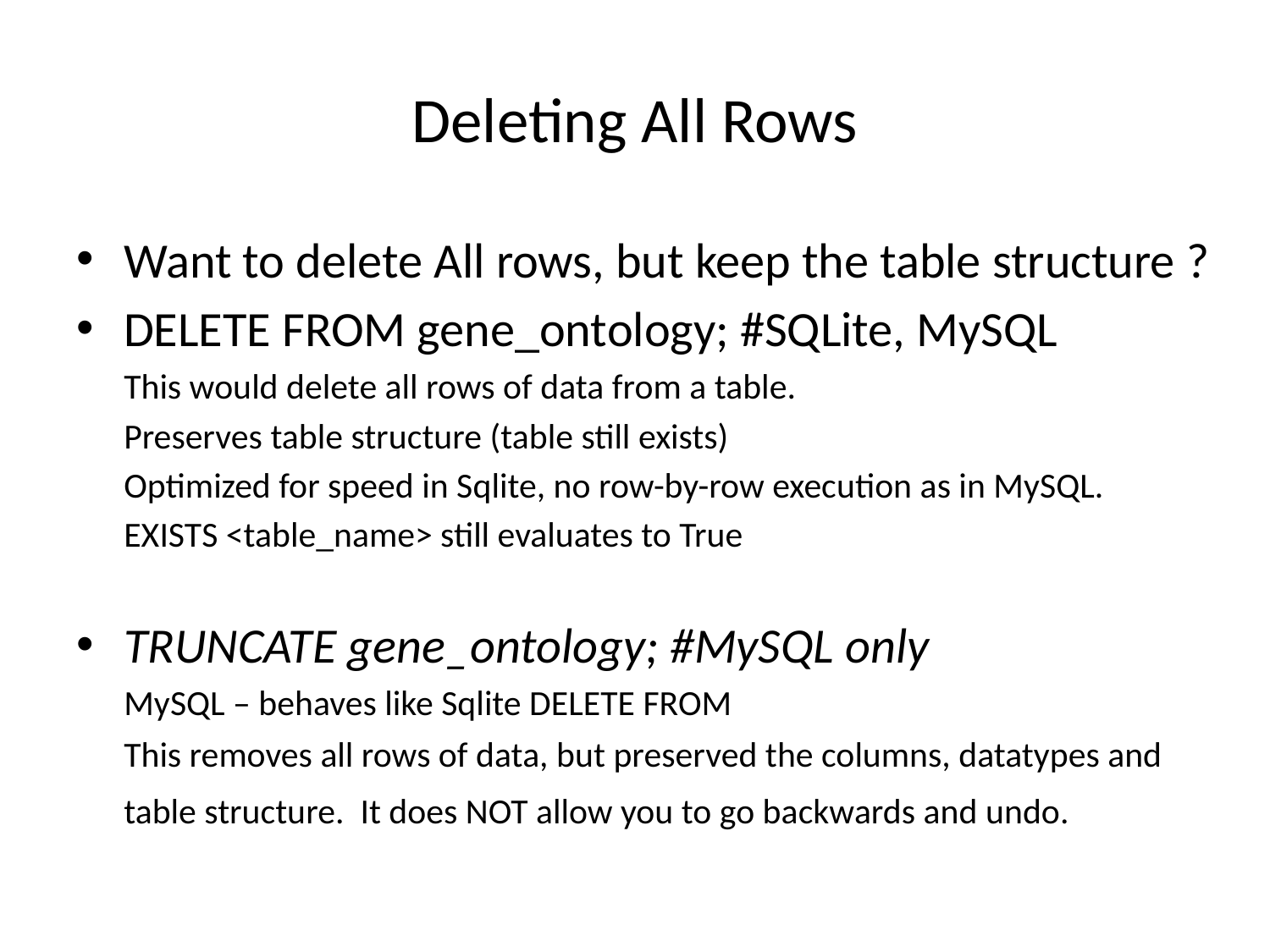

# Deleting All Rows
Want to delete All rows, but keep the table structure ?
DELETE FROM gene_ontology; #SQLite, MySQL
This would delete all rows of data from a table.
Preserves table structure (table still exists)
Optimized for speed in Sqlite, no row-by-row execution as in MySQL.
EXISTS <table_name> still evaluates to True

TRUNCATE gene_ontology; #MySQL only
MySQL – behaves like Sqlite DELETE FROM
This removes all rows of data, but preserved the columns, datatypes and table structure.  It does NOT allow you to go backwards and undo.